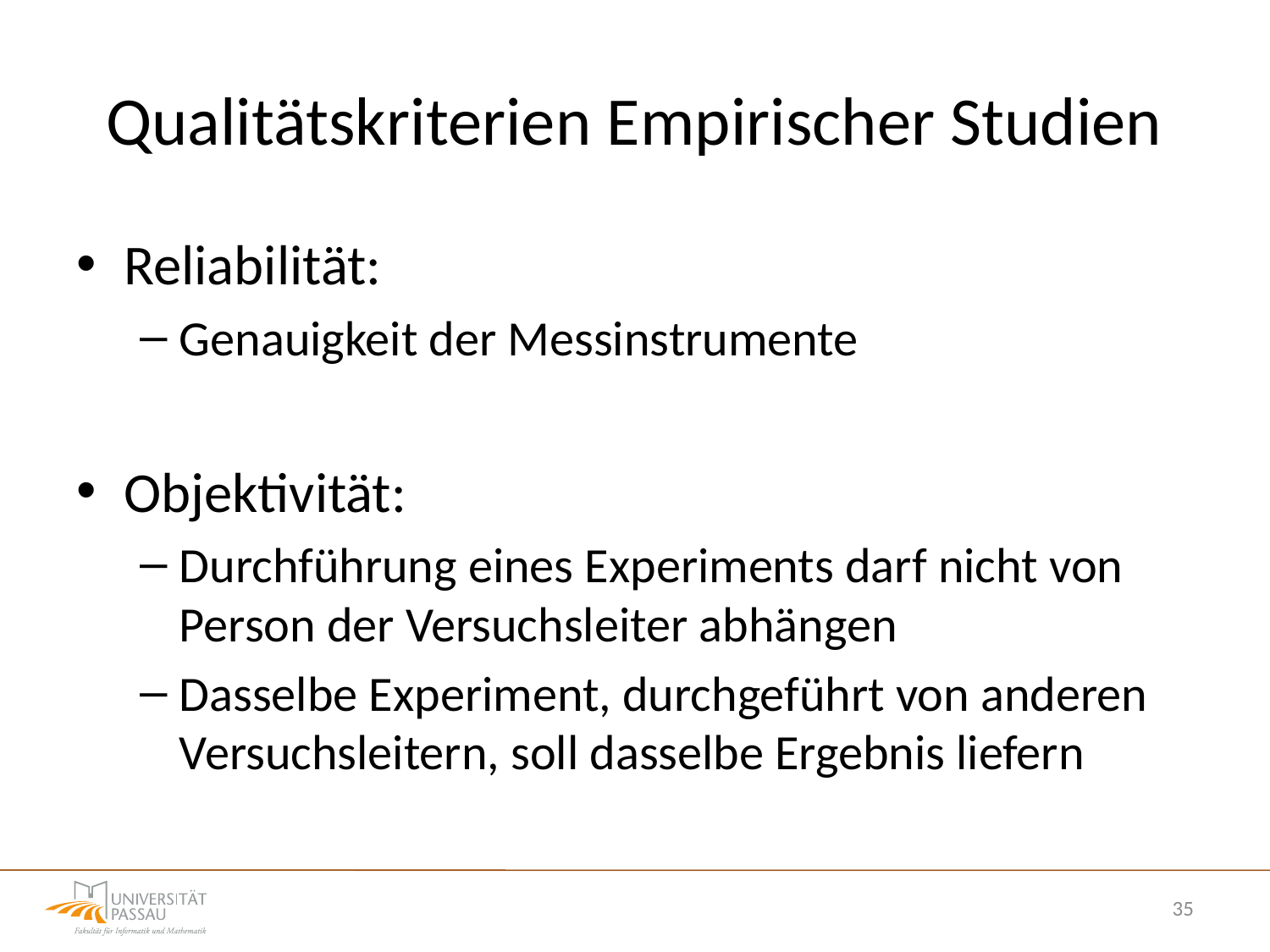

# Qualitätskriterien Empirischer Studien
Reliabilität:
Genauigkeit der Messinstrumente

Objektivität:
Durchführung eines Experiments darf nicht von Person der Versuchsleiter abhängen
Dasselbe Experiment, durchgeführt von anderen Versuchsleitern, soll dasselbe Ergebnis liefern
35